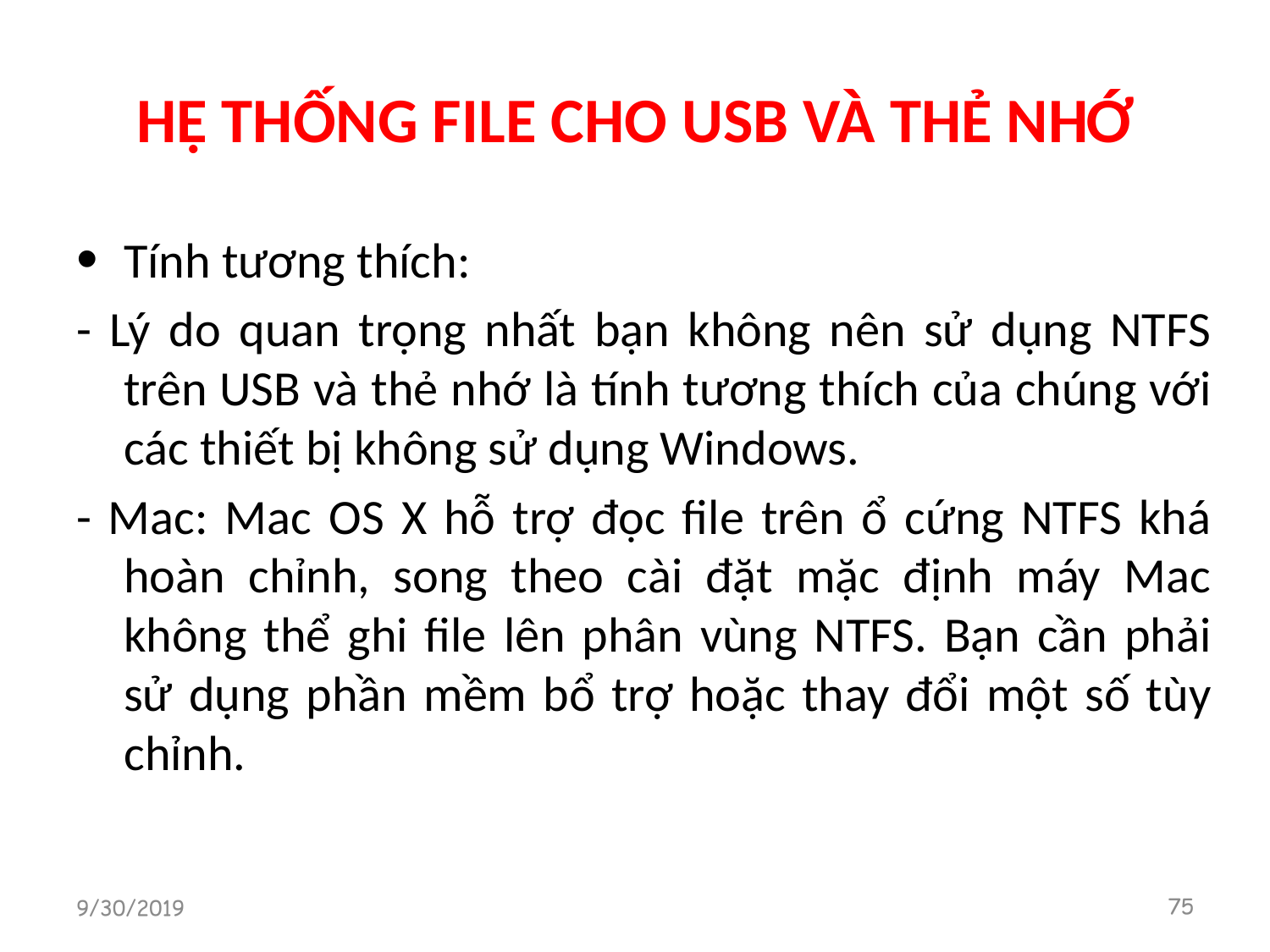

# HỆ THỐNG FILE CHO USB VÀ THẺ NHỚ
Tính tương thích:
- Lý do quan trọng nhất bạn không nên sử dụng NTFS trên USB và thẻ nhớ là tính tương thích của chúng với các thiết bị không sử dụng Windows.
- Mac: Mac OS X hỗ trợ đọc file trên ổ cứng NTFS khá hoàn chỉnh, song theo cài đặt mặc định máy Mac không thể ghi file lên phân vùng NTFS. Bạn cần phải sử dụng phần mềm bổ trợ hoặc thay đổi một số tùy chỉnh.

9/30/2019
75